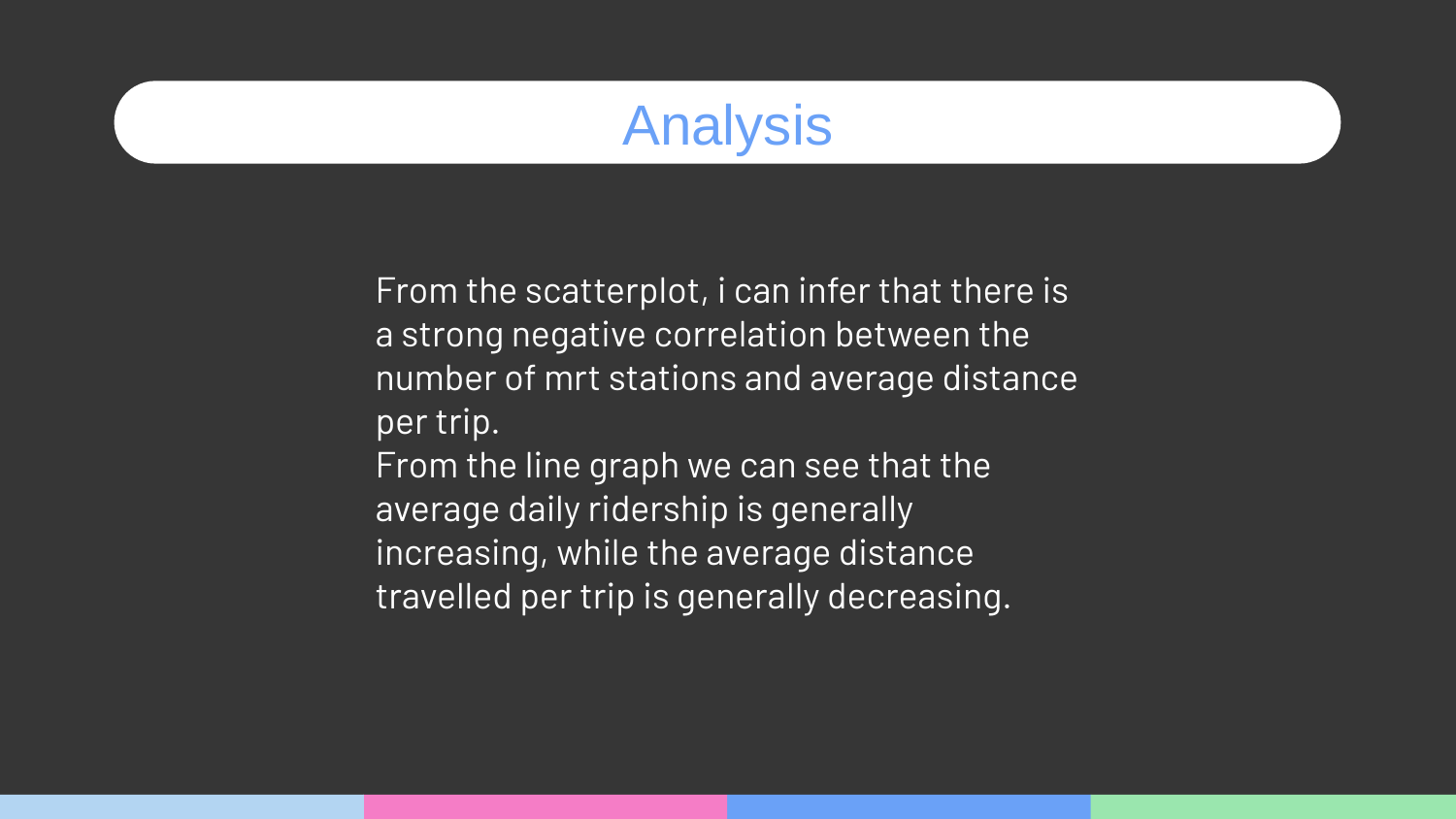

# Analysis

From the scatterplot, i can infer that there is a strong negative correlation between the number of mrt stations and average distance per trip.
From the line graph we can see that the average daily ridership is generally increasing, while the average distance travelled per trip is generally decreasing.